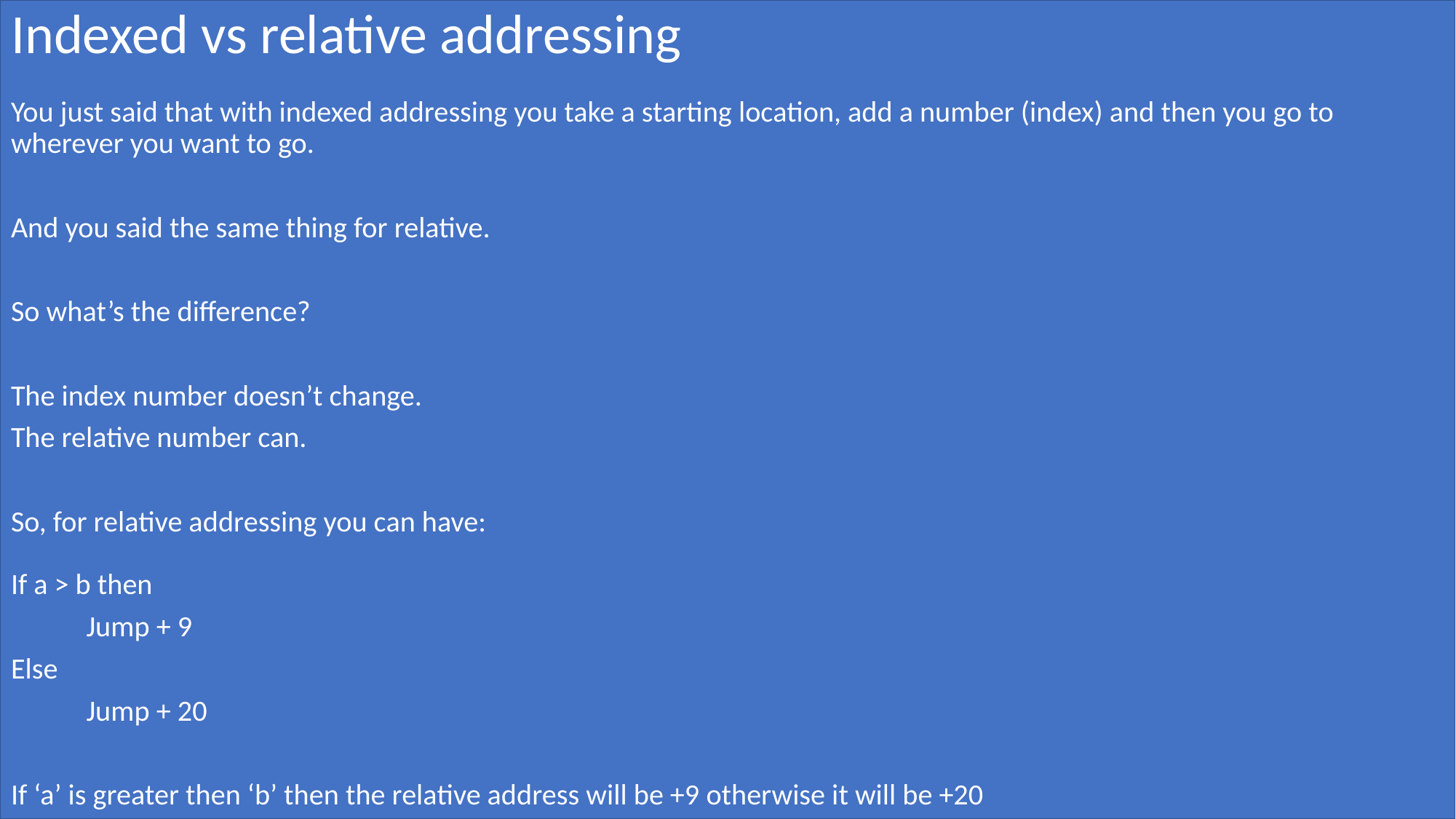

# Indexed vs relative addressing
You just said that with indexed addressing you take a starting location, add a number (index) and then you go to wherever you want to go.

And you said the same thing for relative.

So what’s the difference?

The index number doesn’t change.
The relative number can.

So, for relative addressing you can have:
If a > b then
	Jump + 9
Else
	Jump + 20

If ‘a’ is greater then ‘b’ then the relative address will be +9 otherwise it will be +20